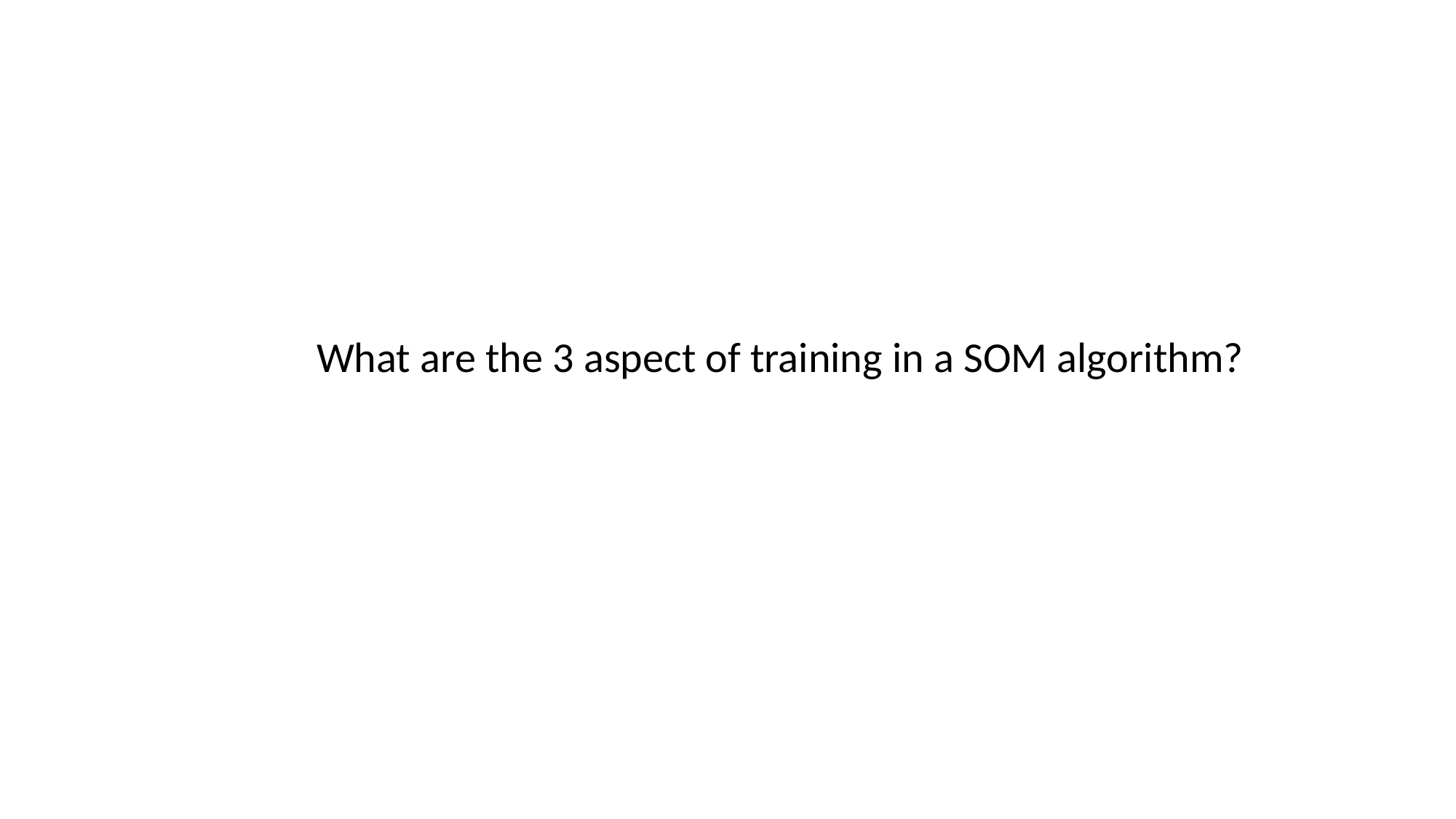

What are the 3 aspect of training in a SOM algorithm?